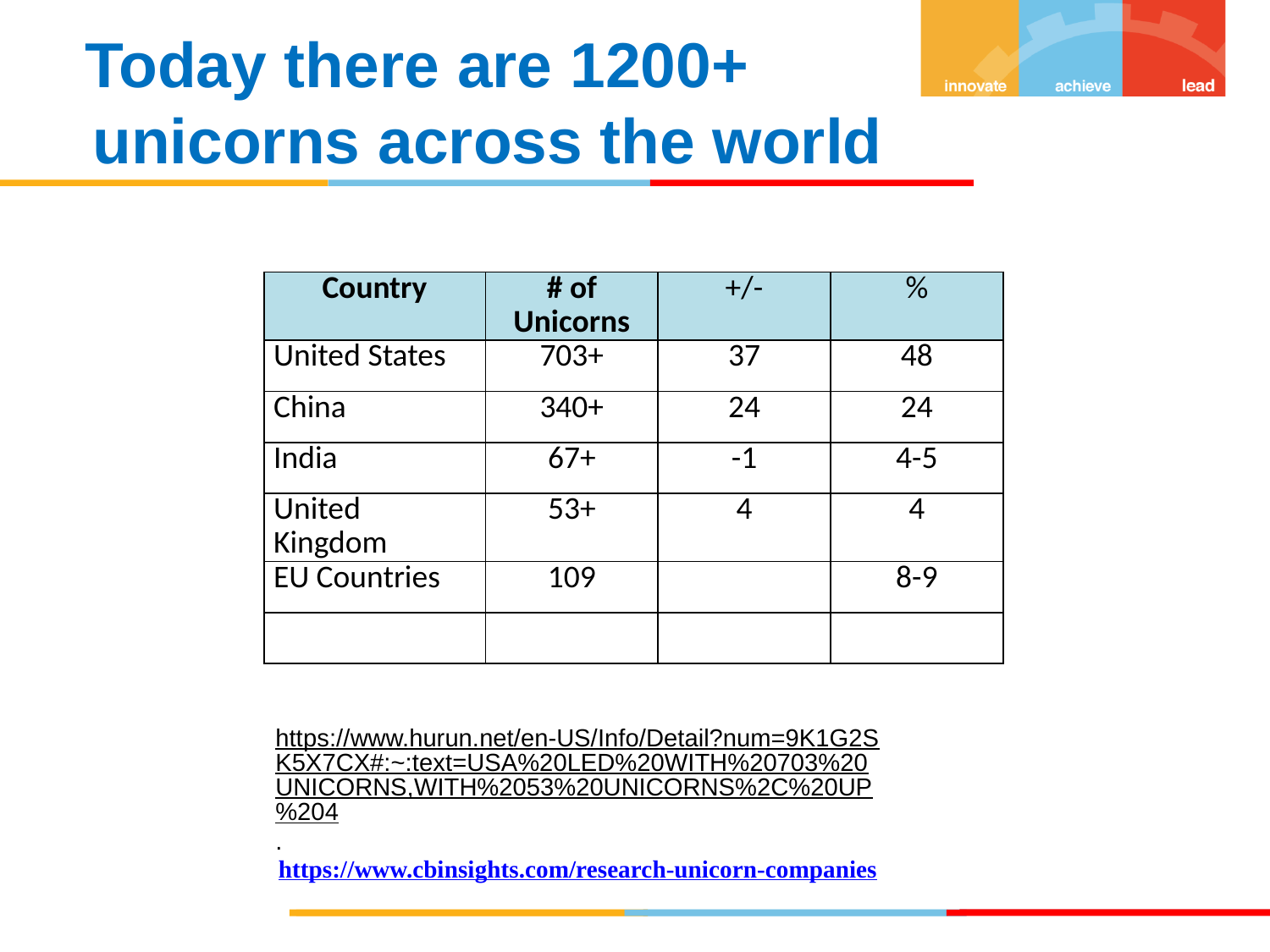

Today there are 1200+ unicorns across the world
| Country | # of Unicorns | +/- | % |
| --- | --- | --- | --- |
| United States | 703+ | 37 | 48 |
| China | 340+ | 24 | 24 |
| India | 67+ | -1 | 4-5 |
| United Kingdom | 53+ | 4 | 4 |
| EU Countries | 109 |  | 8-9 |
|  |  |  |  |
https://www.hurun.net/en-US/Info/Detail?num=9K1G2SK5X7CX#:~:text=USA%20LED%20WITH%20703%20UNICORNS,WITH%2053%20UNICORNS%2C%20UP%204.

https://www.cbinsights.com/research-unicorn-companies